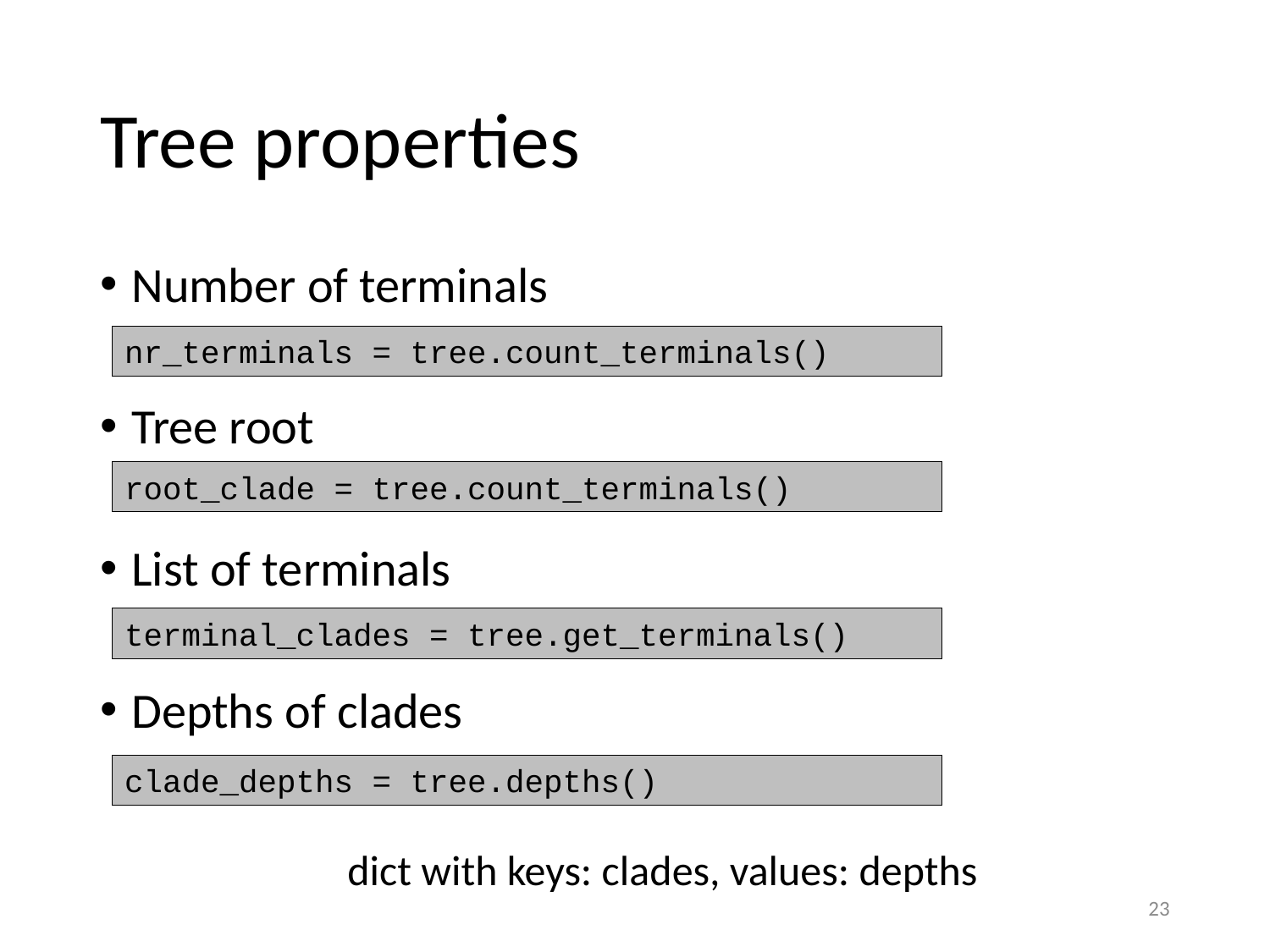

# Tree properties
Number of terminals

Tree root

List of terminals

Depths of clades
nr_terminals = tree.count_terminals()
root_clade = tree.count_terminals()
terminal_clades = tree.get_terminals()
clade_depths = tree.depths()
dict with keys: clades, values: depths
23